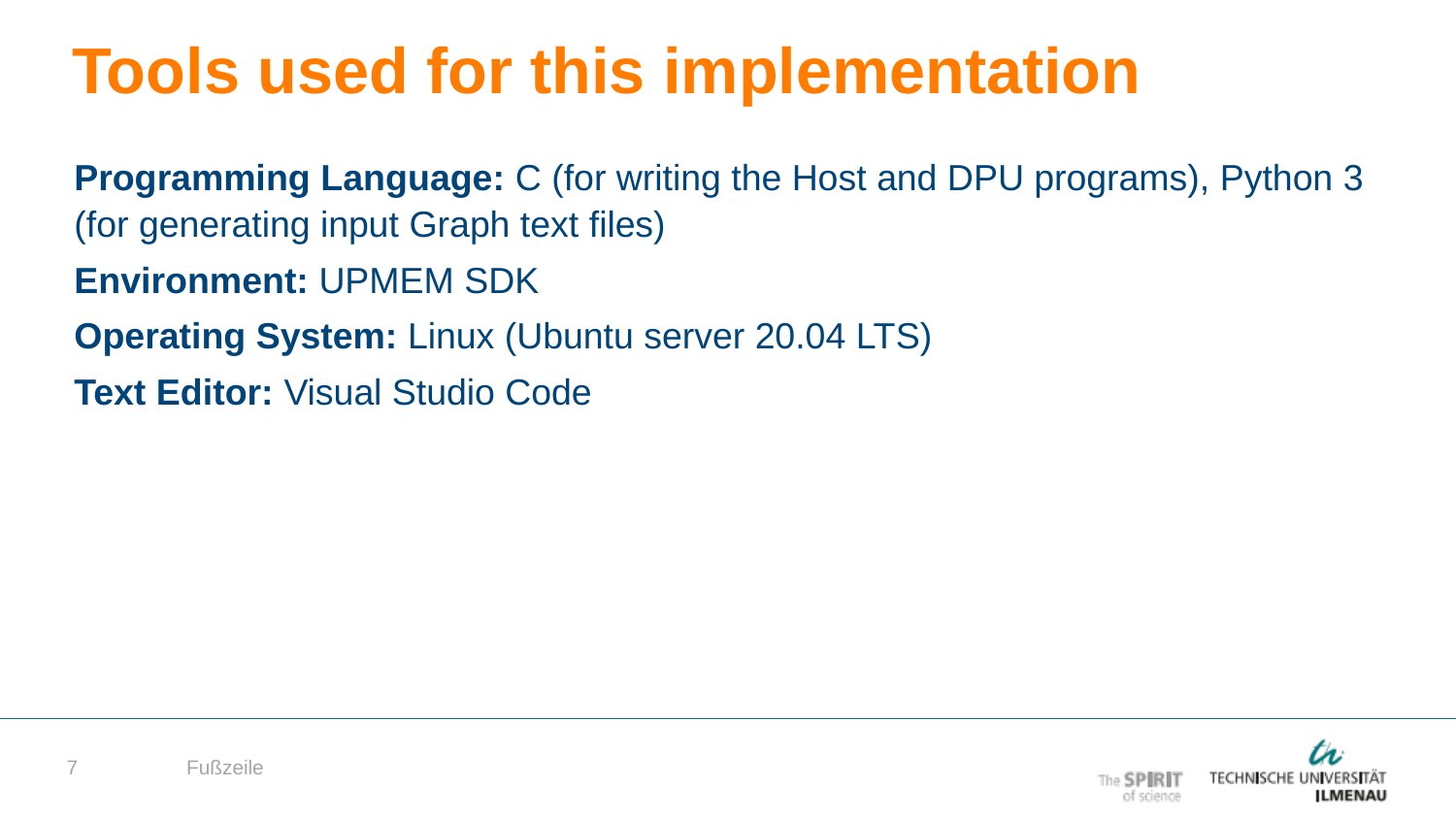

Tools used for this implementation
Programming Language: C (for writing the Host and DPU programs), Python 3 (for generating input Graph text files)
Environment: UPMEM SDK
Operating System: Linux (Ubuntu server 20.04 LTS)
Text Editor: Visual Studio Code

Fußzeile
7